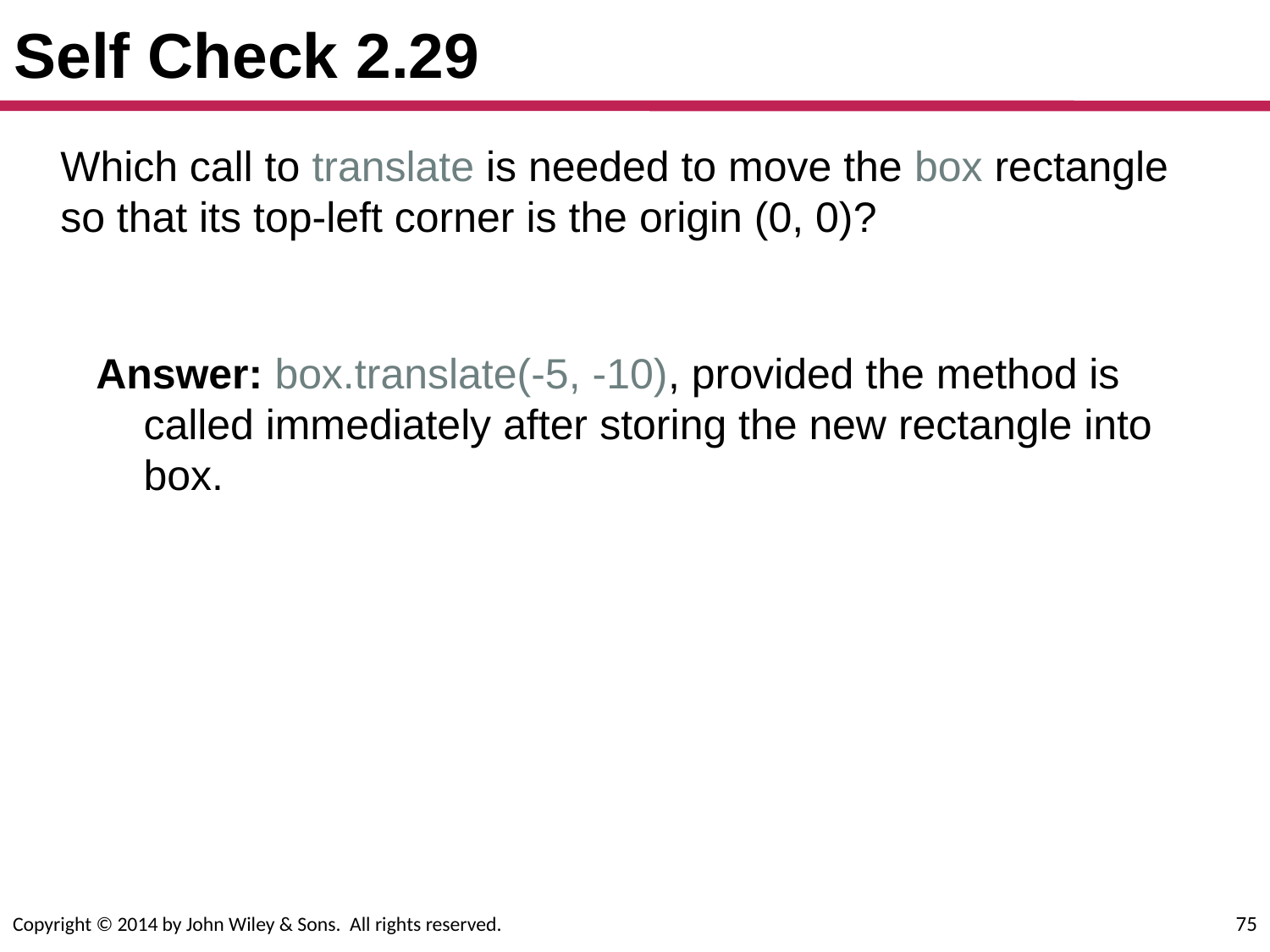

# Self Check 2.29
	Which call to translate is needed to move the box rectangle so that its top-left corner is the origin (0, 0)?
Answer: box.translate(-5, -10), provided the method is called immediately after storing the new rectangle into box.